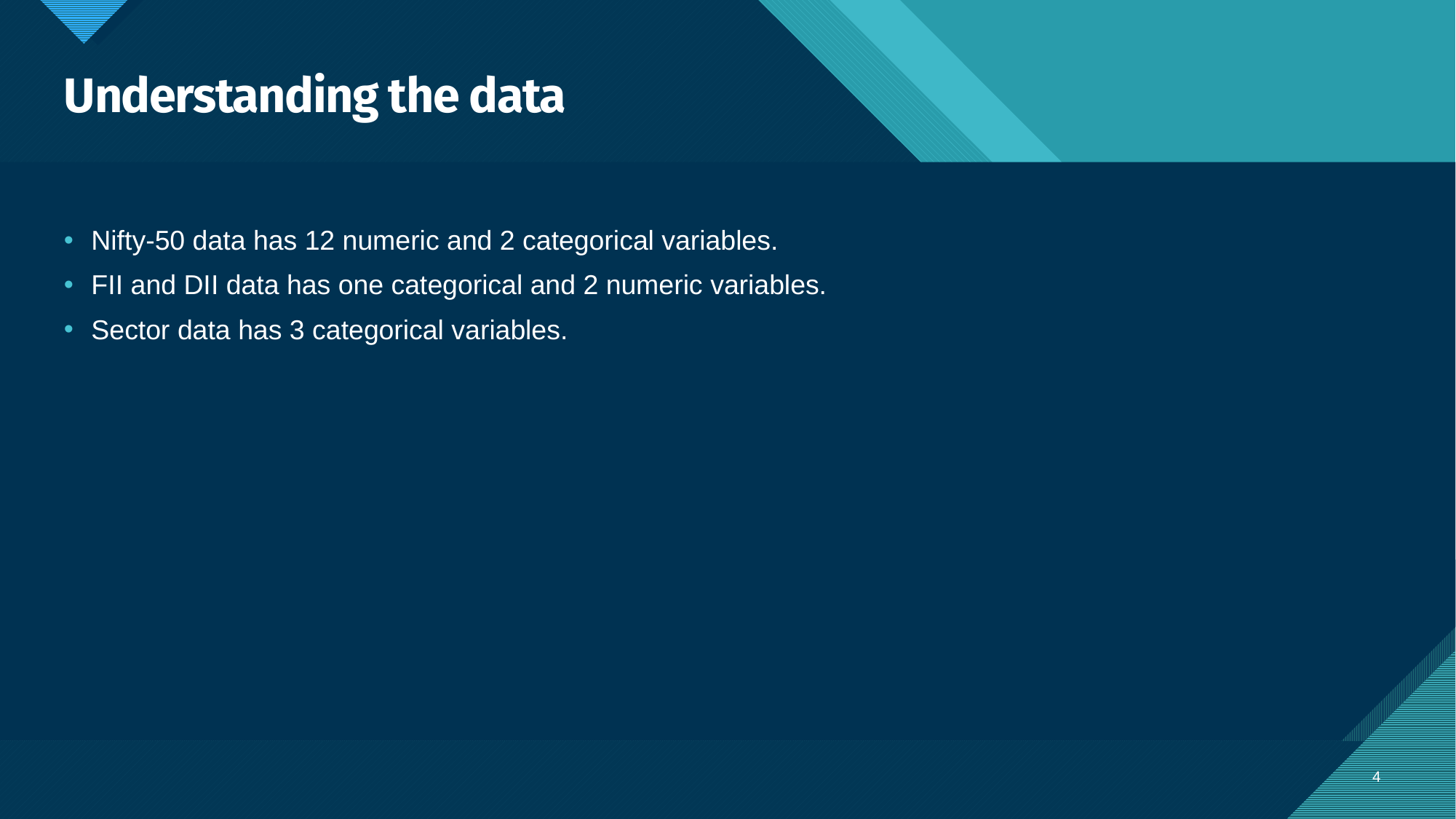

# Understanding the data
Nifty-50 data has 12 numeric and 2 categorical variables.
FII and DII data has one categorical and 2 numeric variables.
Sector data has 3 categorical variables.

4